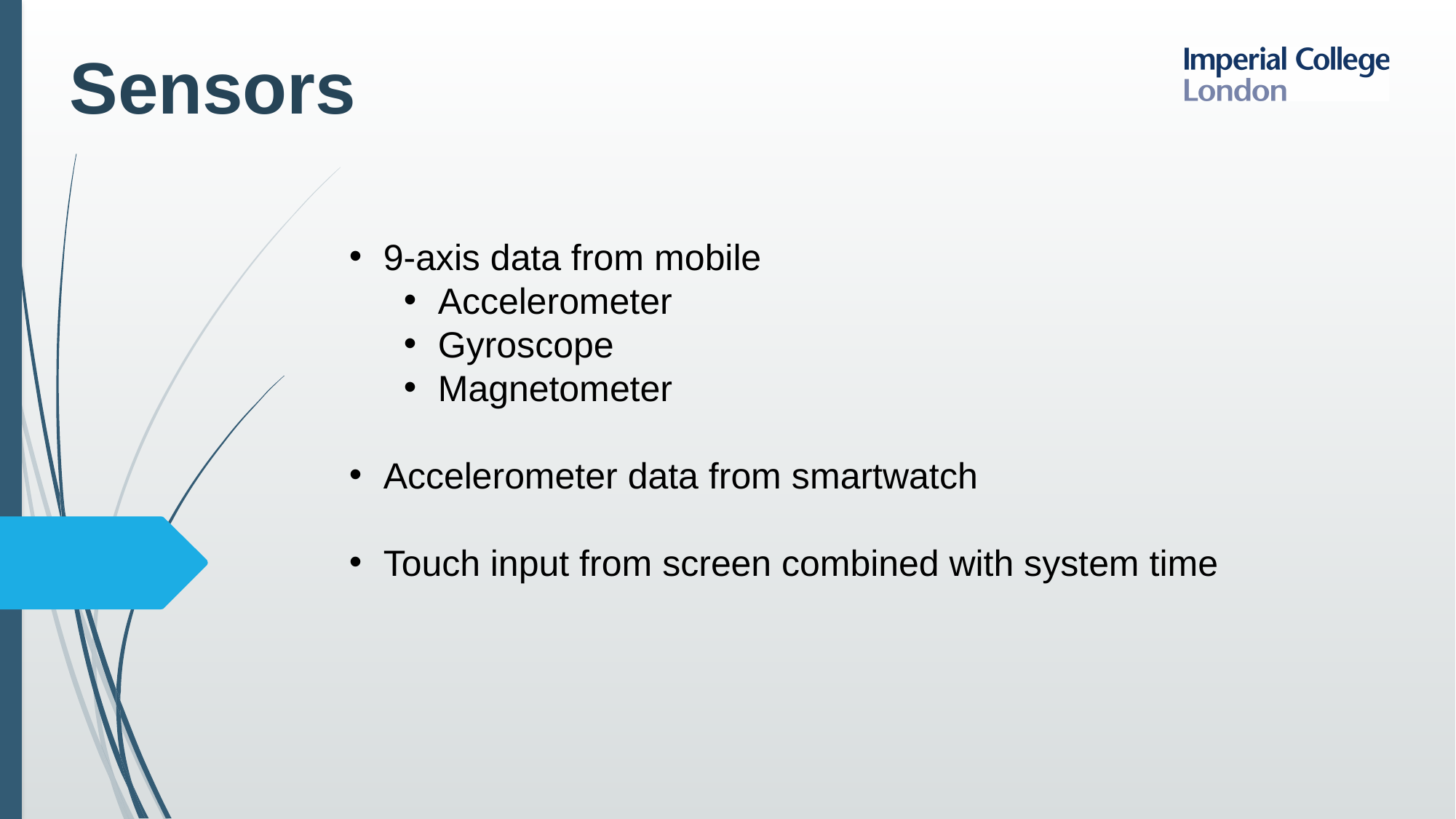

# Sensors
9-axis data from mobile
Accelerometer
Gyroscope
Magnetometer

Accelerometer data from smartwatch

Touch input from screen combined with system time